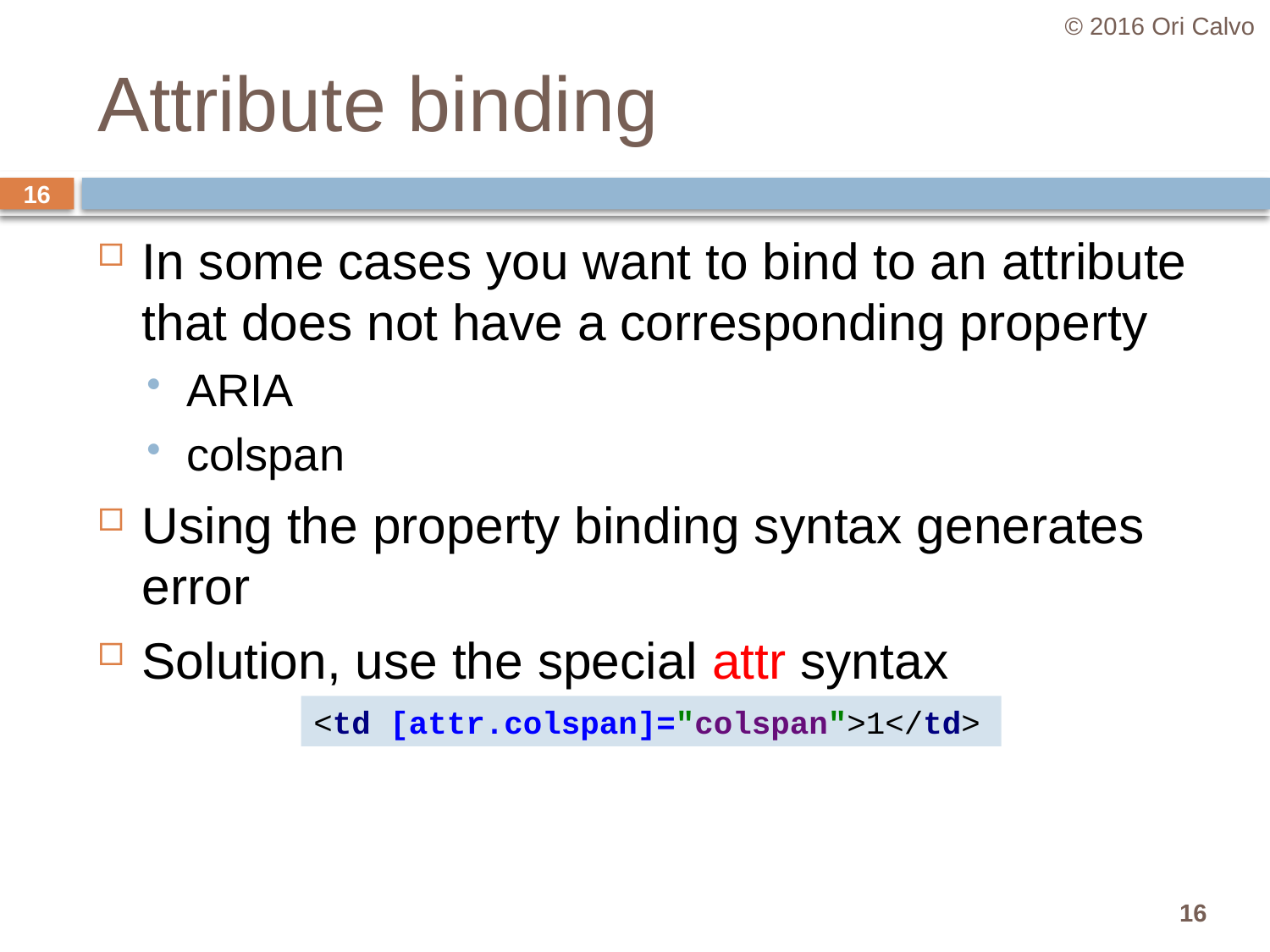

© 2016 Ori Calvo
# Attribute binding
16
In some cases you want to bind to an attribute that does not have a corresponding property
ARIA
colspan
Using the property binding syntax generates error
Solution, use the special attr syntax
<td [attr.colspan]="colspan">1</td>